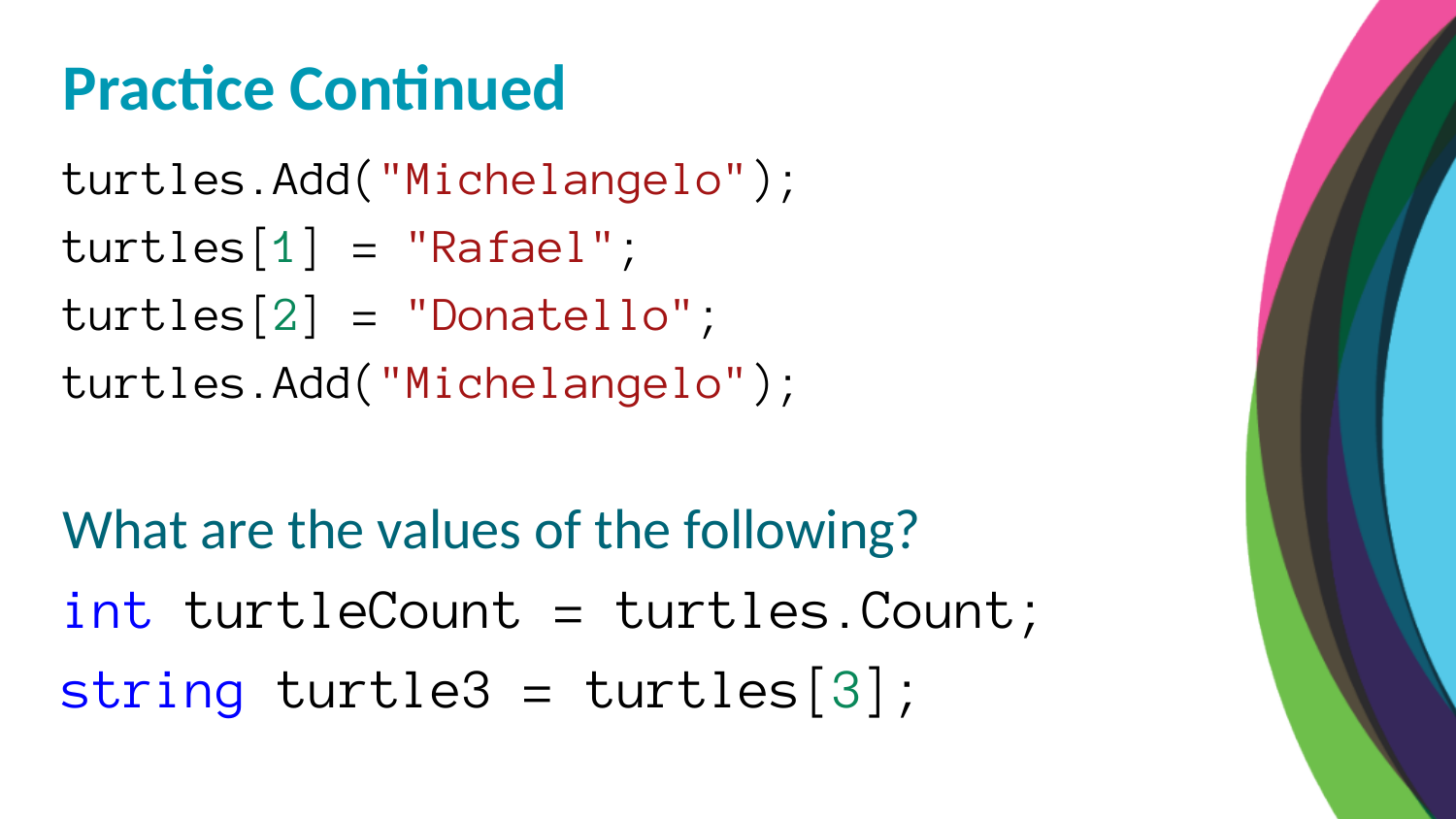

Practice Continued
turtles.Add("Michelangelo");
turtles[1] = "Rafael";
turtles[2] = "Donatello";
turtles.Add("Michelangelo");

What are the values of the following?
int turtleCount = turtles.Count;
string turtle3 = turtles[3];